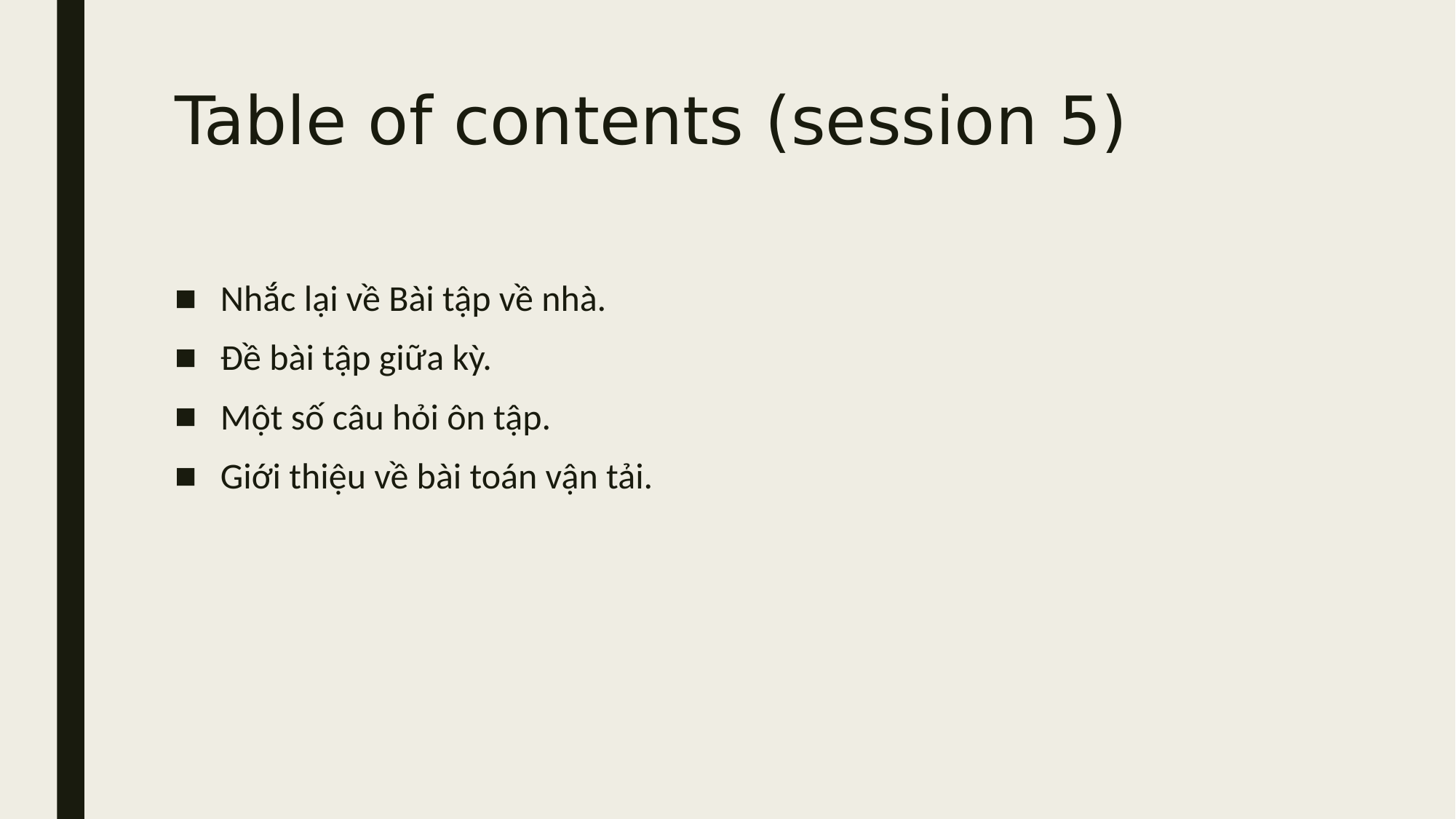

# Table of contents (session 5)
Nhắc lại về Bài tập về nhà.
Đề bài tập giữa kỳ.
Một số câu hỏi ôn tập.
Giới thiệu về bài toán vận tải.